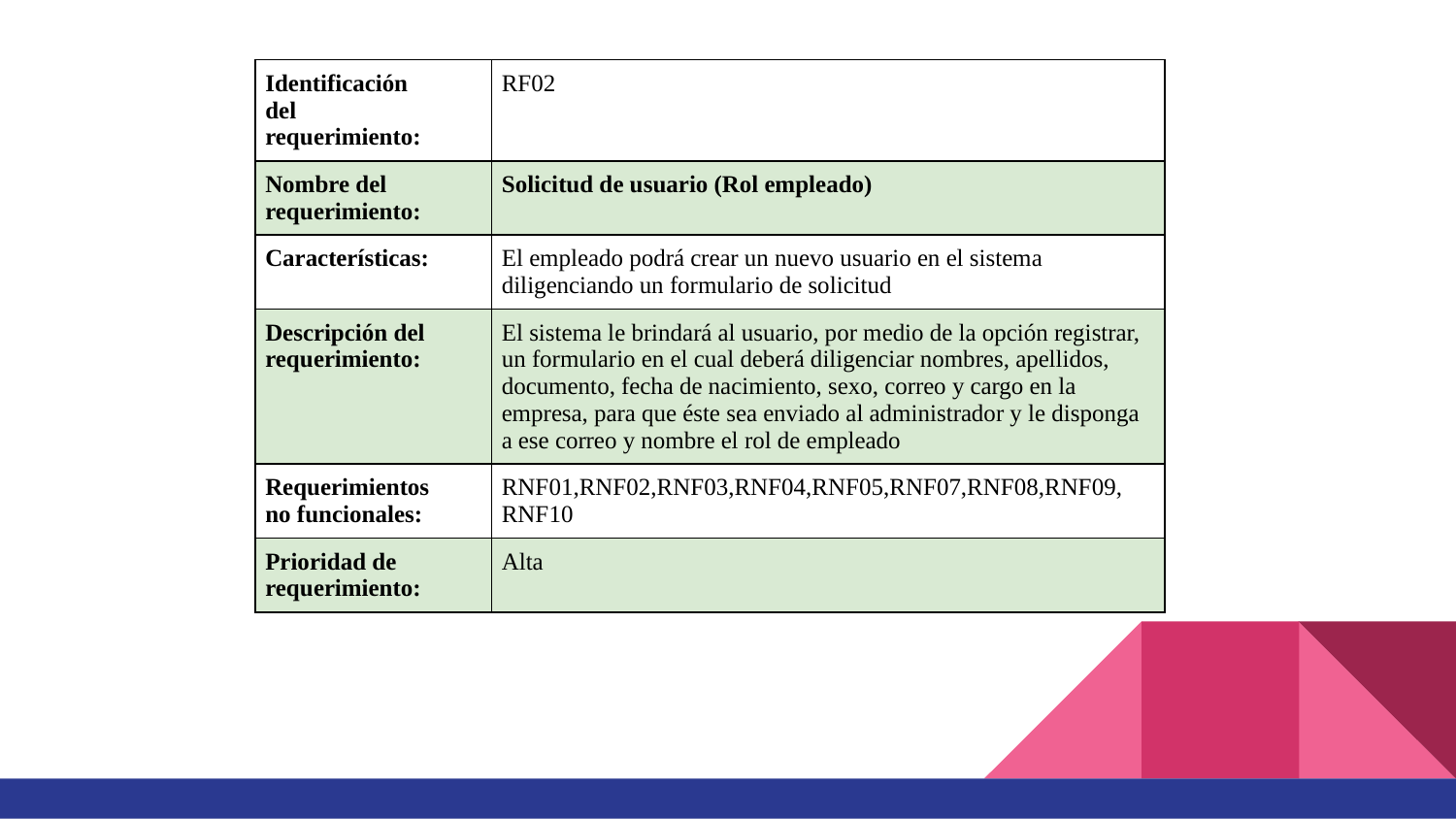

| Identificación del requerimiento: | RF02 |
| --- | --- |
| Nombre del requerimiento: | Solicitud de usuario (Rol empleado) |
| Características: | El empleado podrá crear un nuevo usuario en el sistema diligenciando un formulario de solicitud |
| Descripción del requerimiento: | El sistema le brindará al usuario, por medio de la opción registrar, un formulario en el cual deberá diligenciar nombres, apellidos, documento, fecha de nacimiento, sexo, correo y cargo en la empresa, para que éste sea enviado al administrador y le disponga a ese correo y nombre el rol de empleado |
| Requerimientos no funcionales: | RNF01,RNF02,RNF03,RNF04,RNF05,RNF07,RNF08,RNF09, RNF10 |
| Prioridad de requerimiento: | Alta |